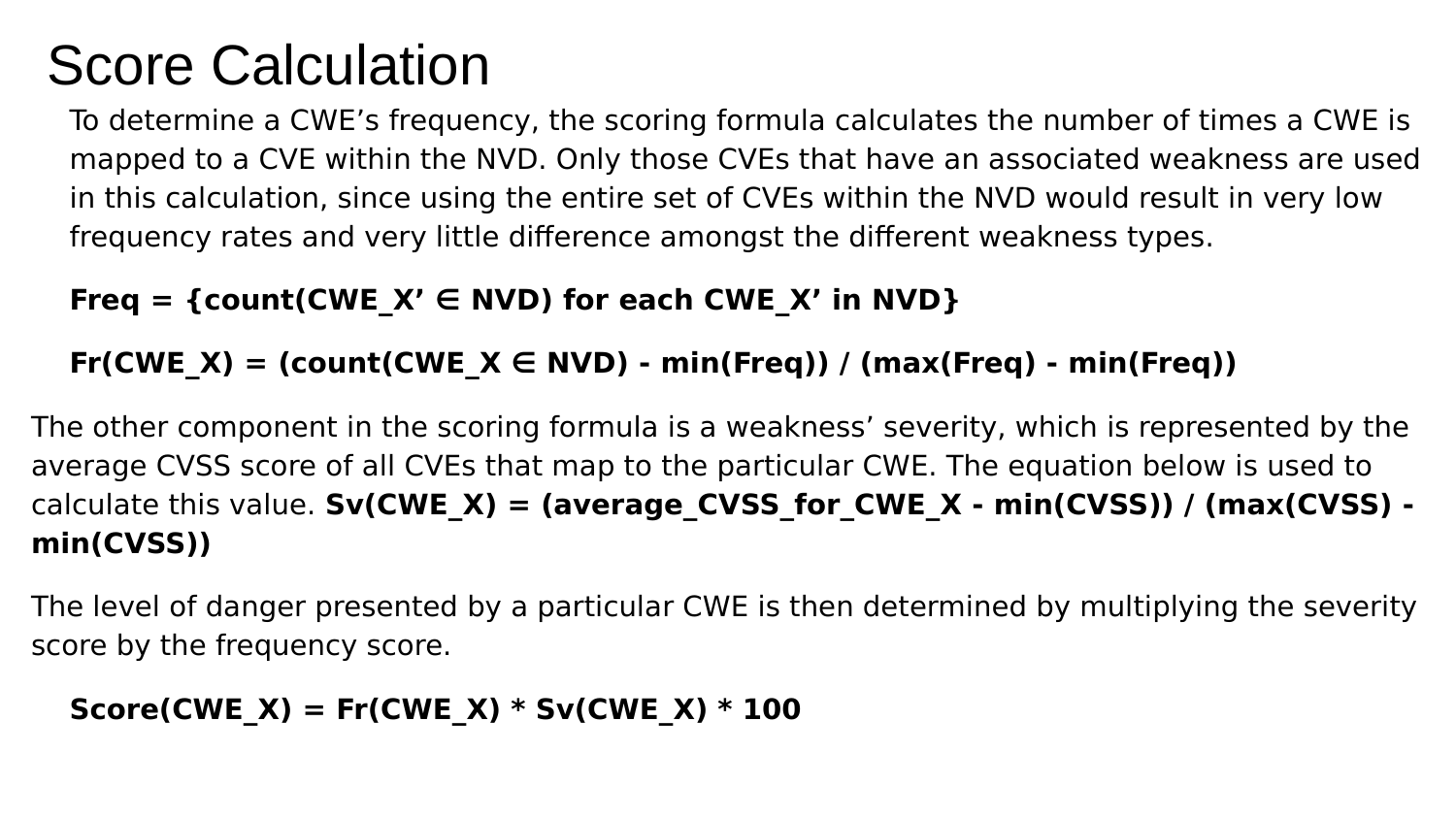

# Score Calculation
To determine a CWE’s frequency, the scoring formula calculates the number of times a CWE is mapped to a CVE within the NVD. Only those CVEs that have an associated weakness are used in this calculation, since using the entire set of CVEs within the NVD would result in very low frequency rates and very little difference amongst the different weakness types.
Freq = {count(CWE_X’ ∈ NVD) for each CWE_X’ in NVD}
Fr(CWE_X) = (count(CWE_X ∈ NVD) - min(Freq)) / (max(Freq) - min(Freq))
The other component in the scoring formula is a weakness’ severity, which is represented by the average CVSS score of all CVEs that map to the particular CWE. The equation below is used to calculate this value. Sv(CWE_X) = (average_CVSS_for_CWE_X - min(CVSS)) / (max(CVSS) - min(CVSS))
The level of danger presented by a particular CWE is then determined by multiplying the severity score by the frequency score.
Score(CWE_X) = Fr(CWE_X) * Sv(CWE_X) * 100